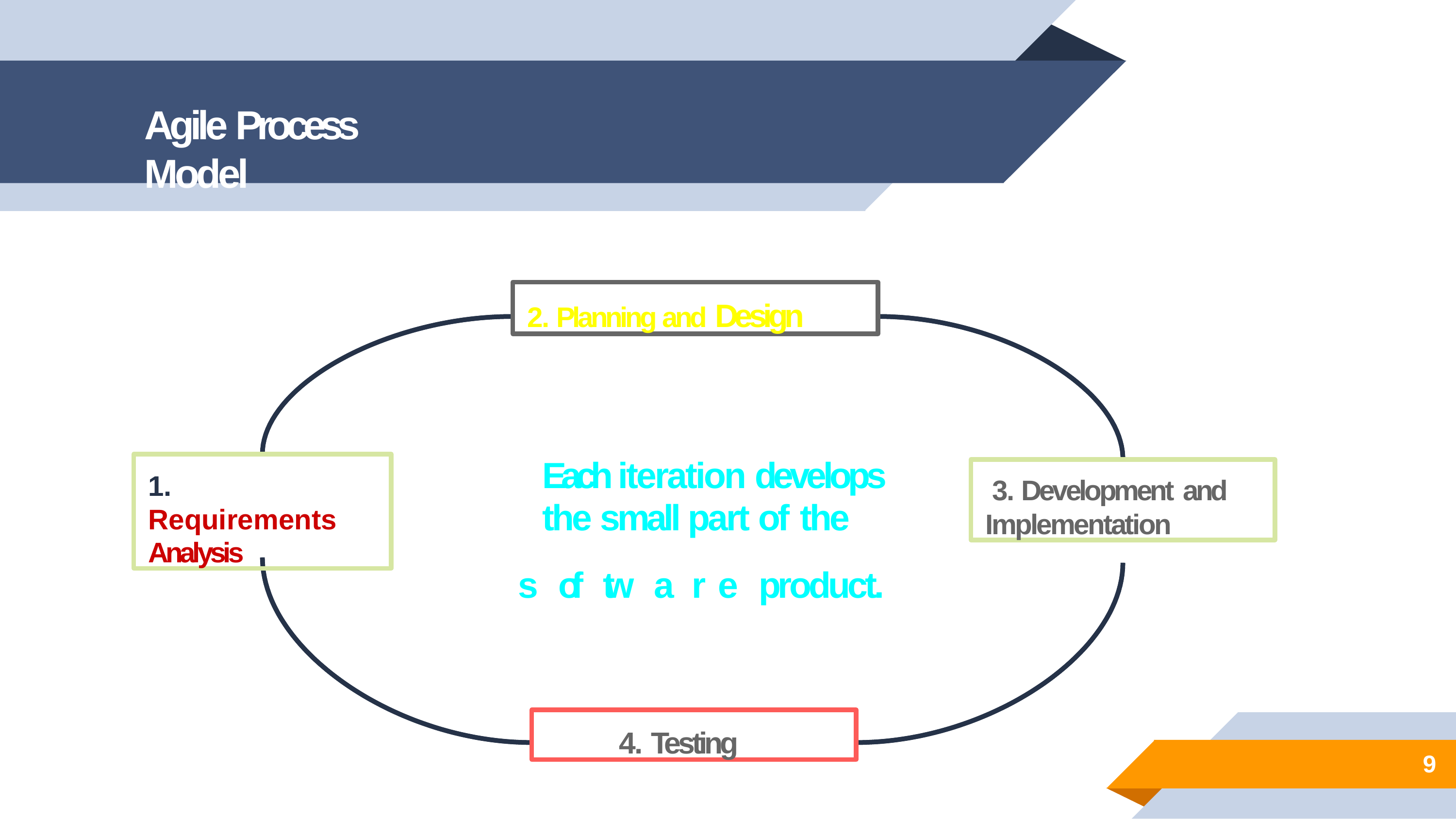

# Agile Process Model
2. Planning and Design

Each iteration develops  the small part of the
spofotwuacrte. product.
1.	Requirements  Analysis
3. Development and
Implementation

4. Testing

9